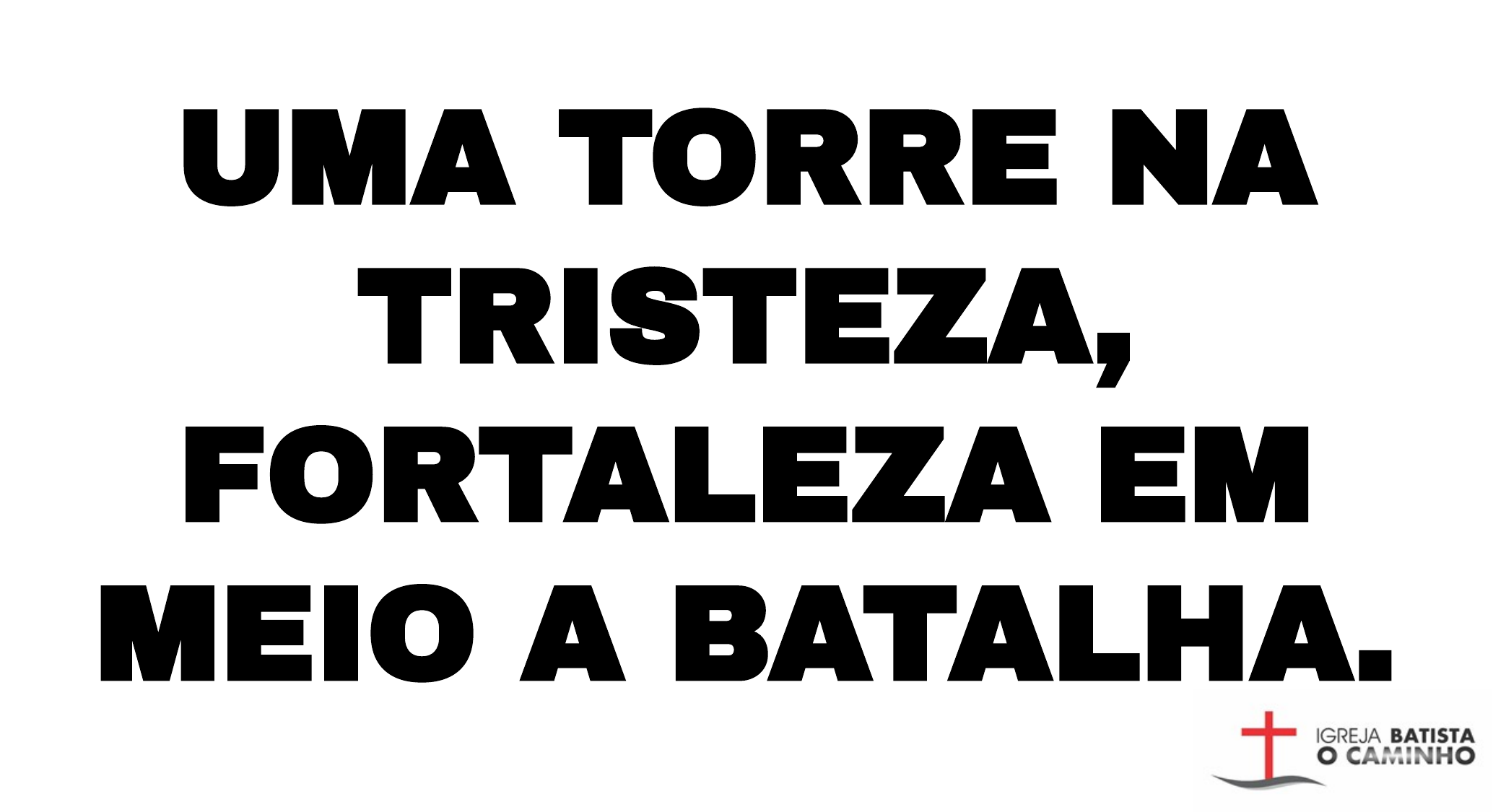

UMA TORRE NA TRISTEZA,
FORTALEZA EM MEIO A BATALHA.